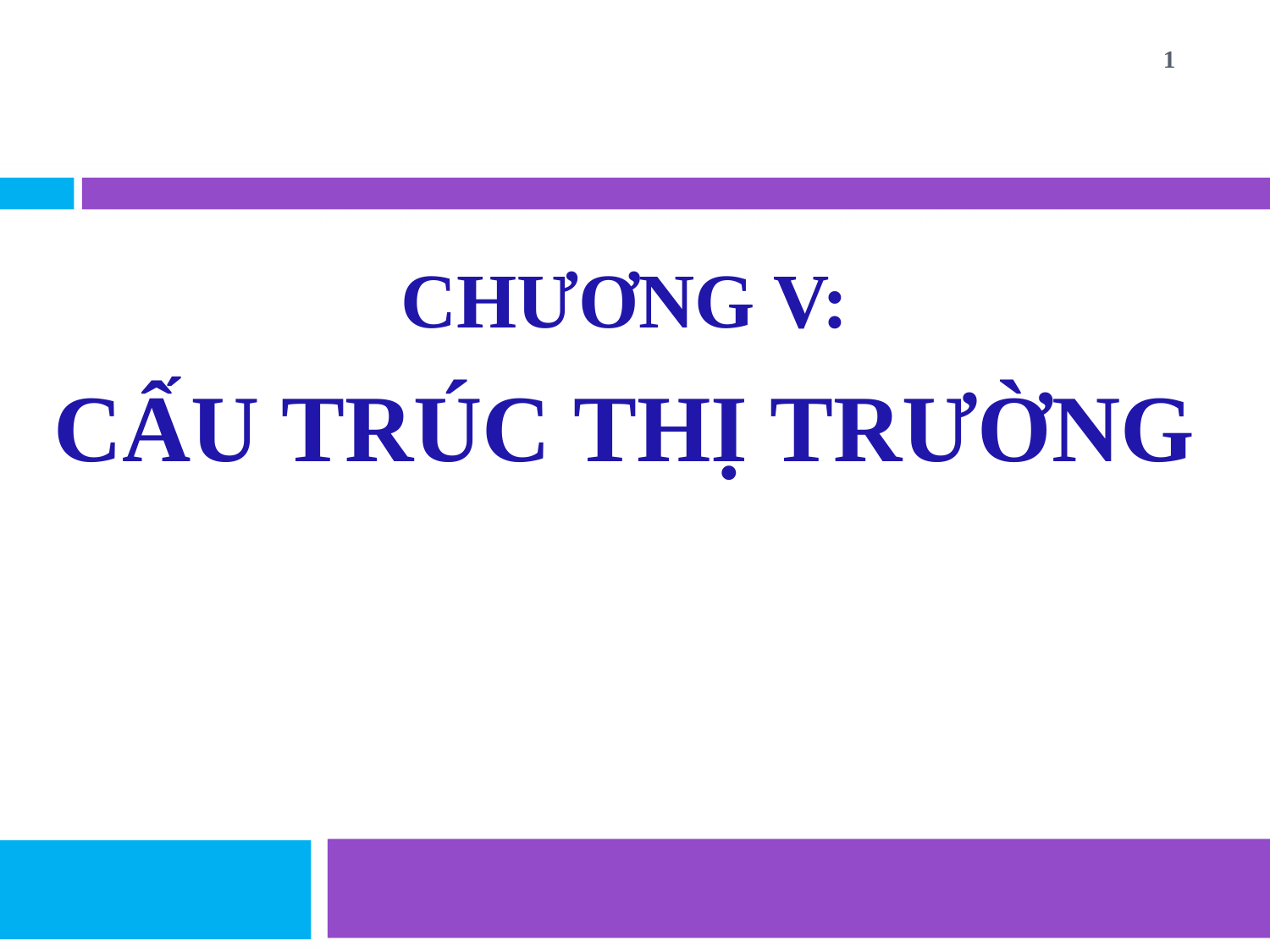

1
# CHƯƠNG V: cấu trúc thị trường